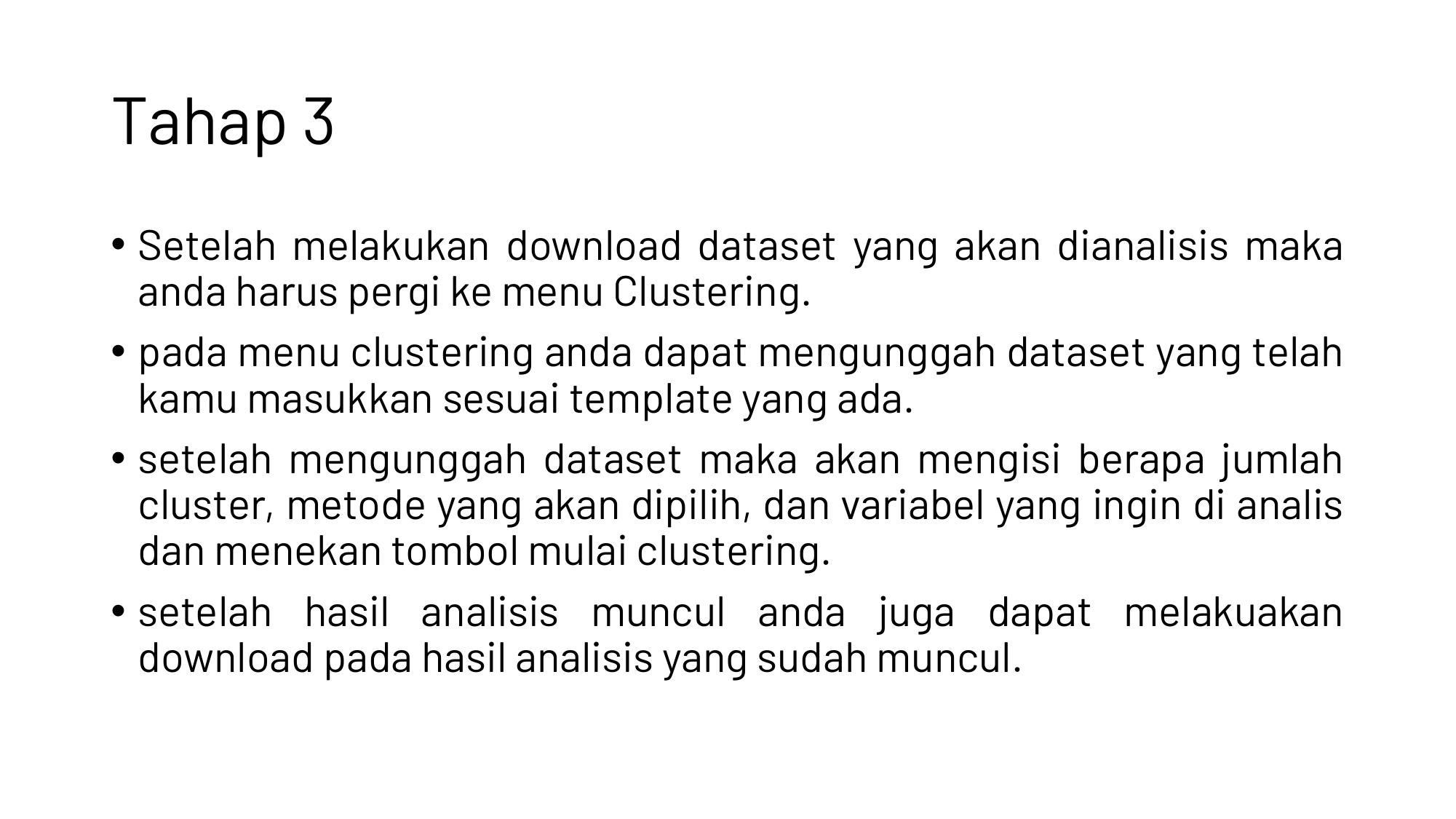

# Tahap 3
Setelah melakukan download dataset yang akan dianalisis maka anda harus pergi ke menu Clustering.
pada menu clustering anda dapat mengunggah dataset yang telah kamu masukkan sesuai template yang ada.
setelah mengunggah dataset maka akan mengisi berapa jumlah cluster, metode yang akan dipilih, dan variabel yang ingin di analis dan menekan tombol mulai clustering.
setelah hasil analisis muncul anda juga dapat melakuakan download pada hasil analisis yang sudah muncul.